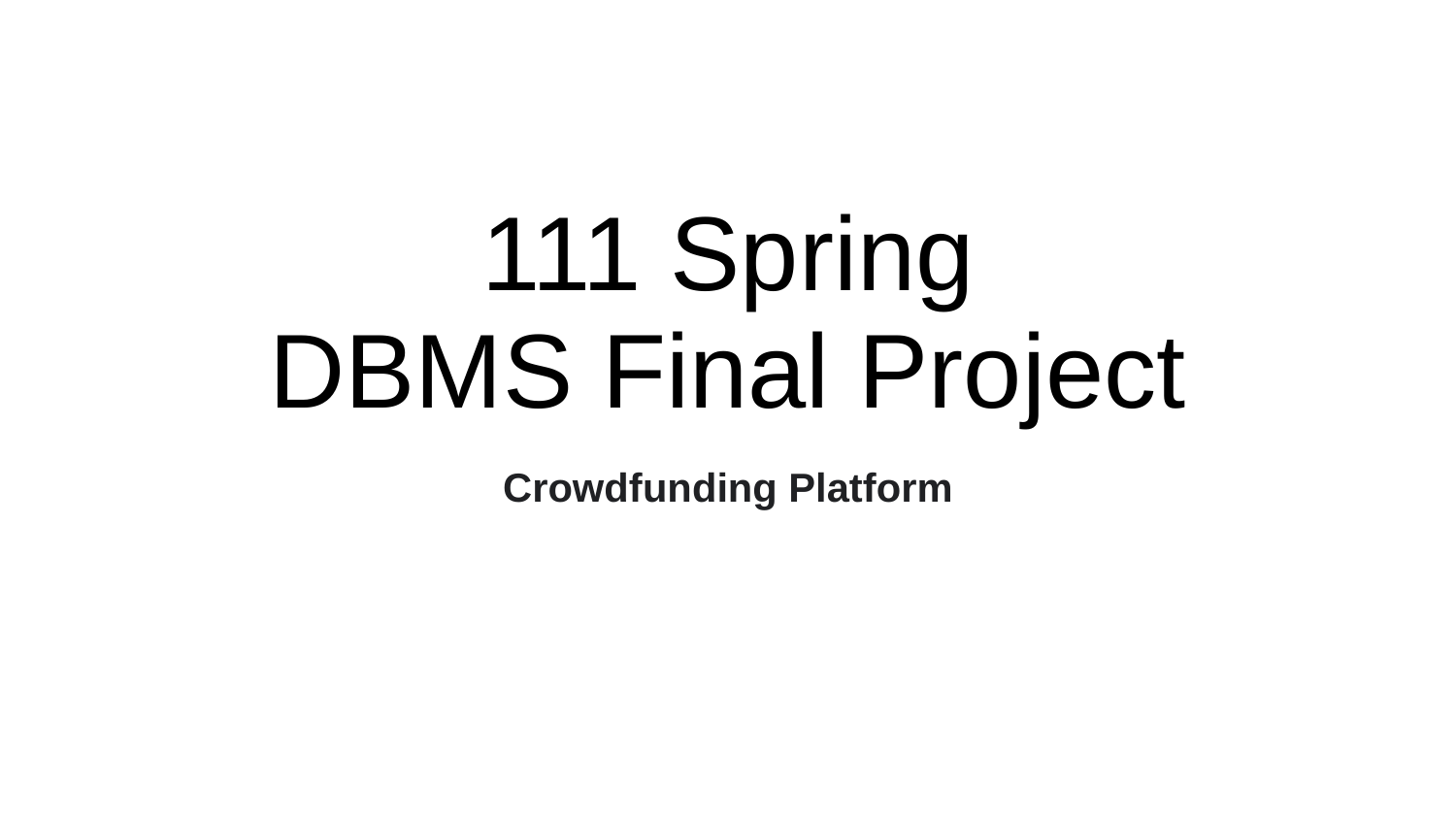

# 111 Spring
DBMS Final Project
Crowdfunding Platform